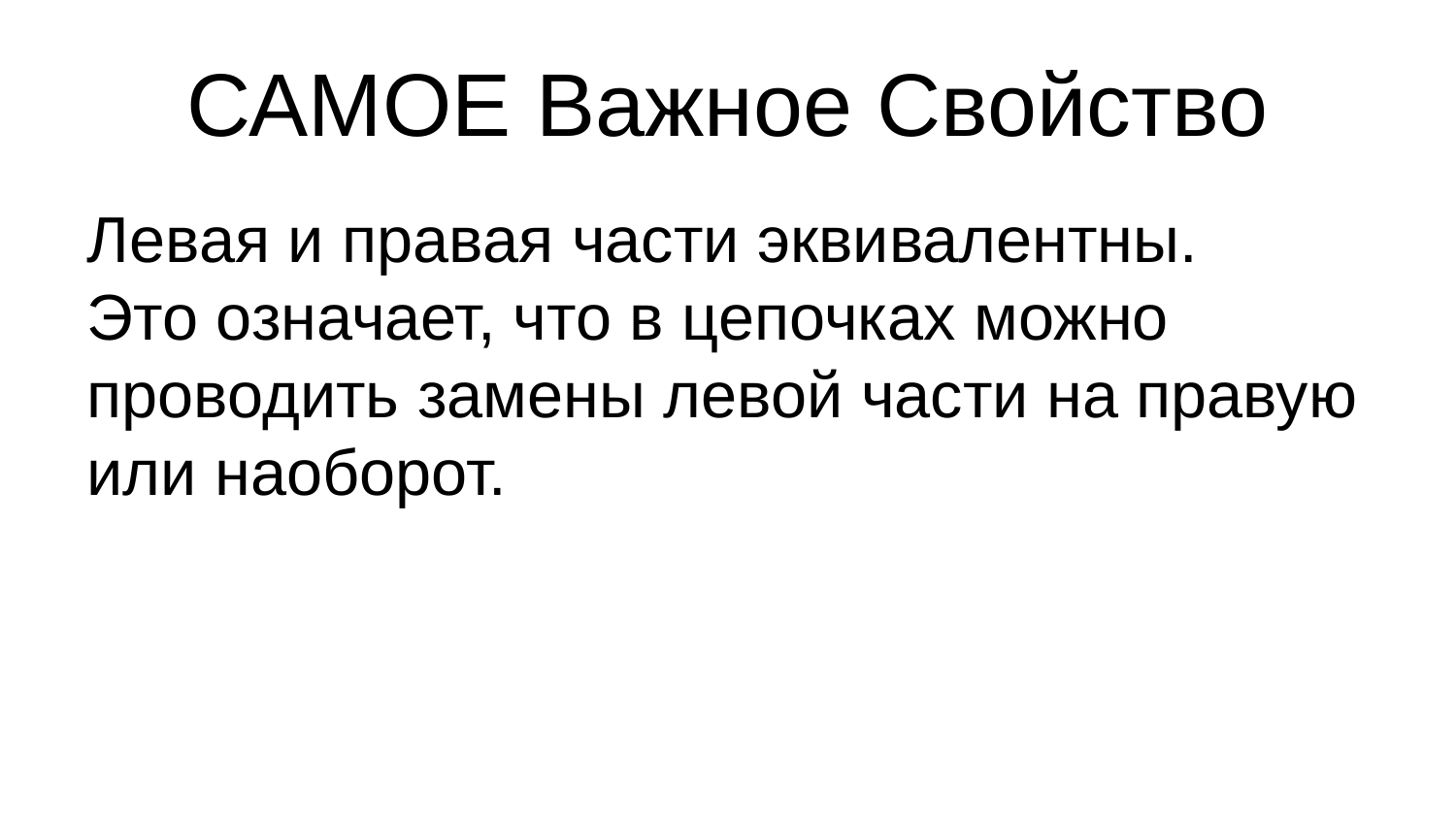

САМОЕ Важное Свойство
Левая и правая части эквивалентны.
Это означает, что в цепочках можно проводить замены левой части на правую или наоборот.